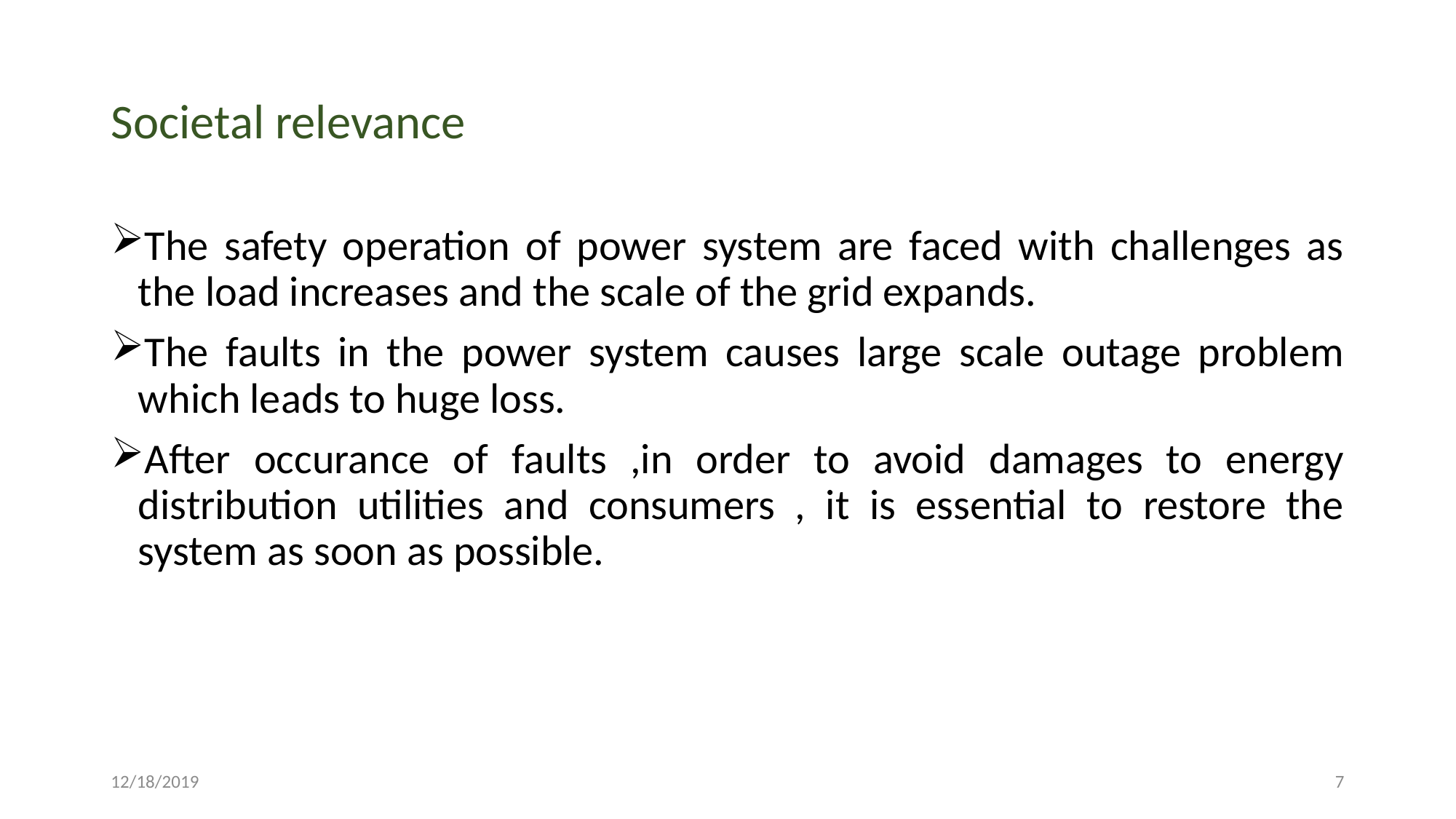

# Societal relevance
The safety operation of power system are faced with challenges as the load increases and the scale of the grid expands.
The faults in the power system causes large scale outage problem which leads to huge loss.
After occurance of faults ,in order to avoid damages to energy distribution utilities and consumers , it is essential to restore the system as soon as possible.

12/18/2019
7